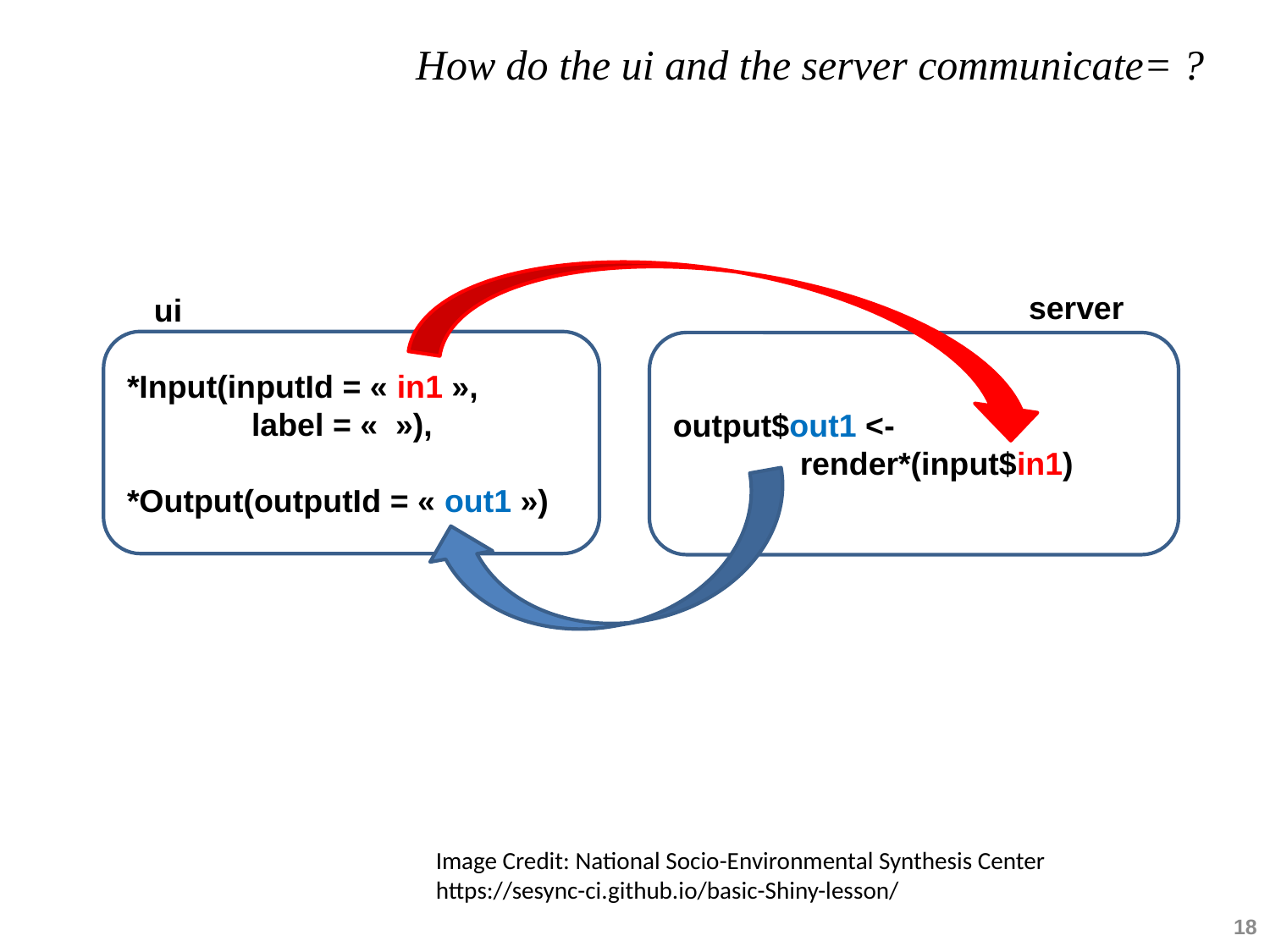

# How do the ui and the server communicate= ?

server
ui
*Input(inputId = « in1 »,
              label = «  »),

*Output(outputId = « out1 »)
output$out1 <-
	render*(input$in1)

Image Credit: National Socio-Environmental Synthesis Center
https://sesync-ci.github.io/basic-Shiny-lesson/
18